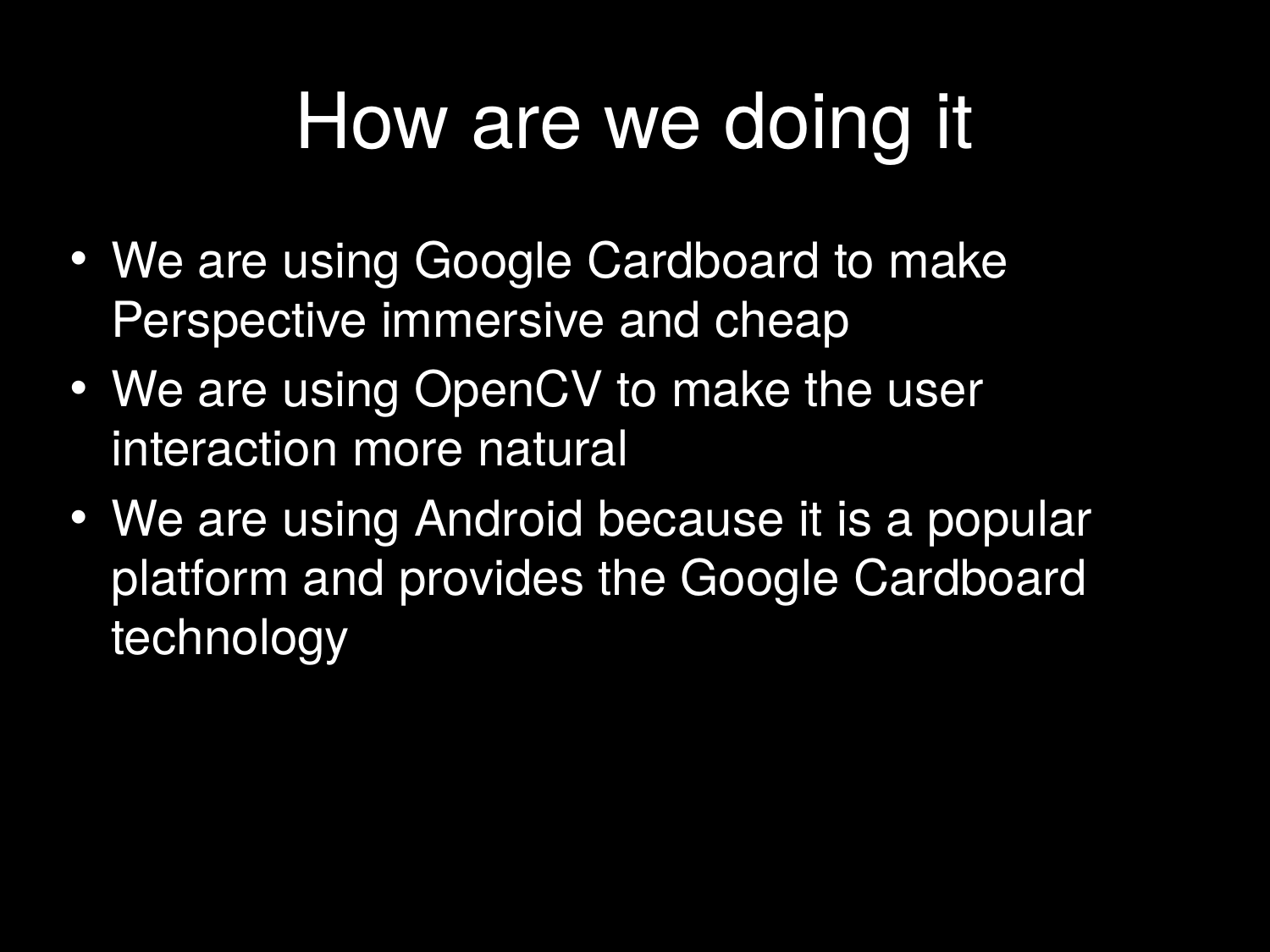

# How are we doing it
We are using Google Cardboard to make Perspective immersive and cheap
We are using OpenCV to make the user interaction more natural
We are using Android because it is a popular platform and provides the Google Cardboard technology